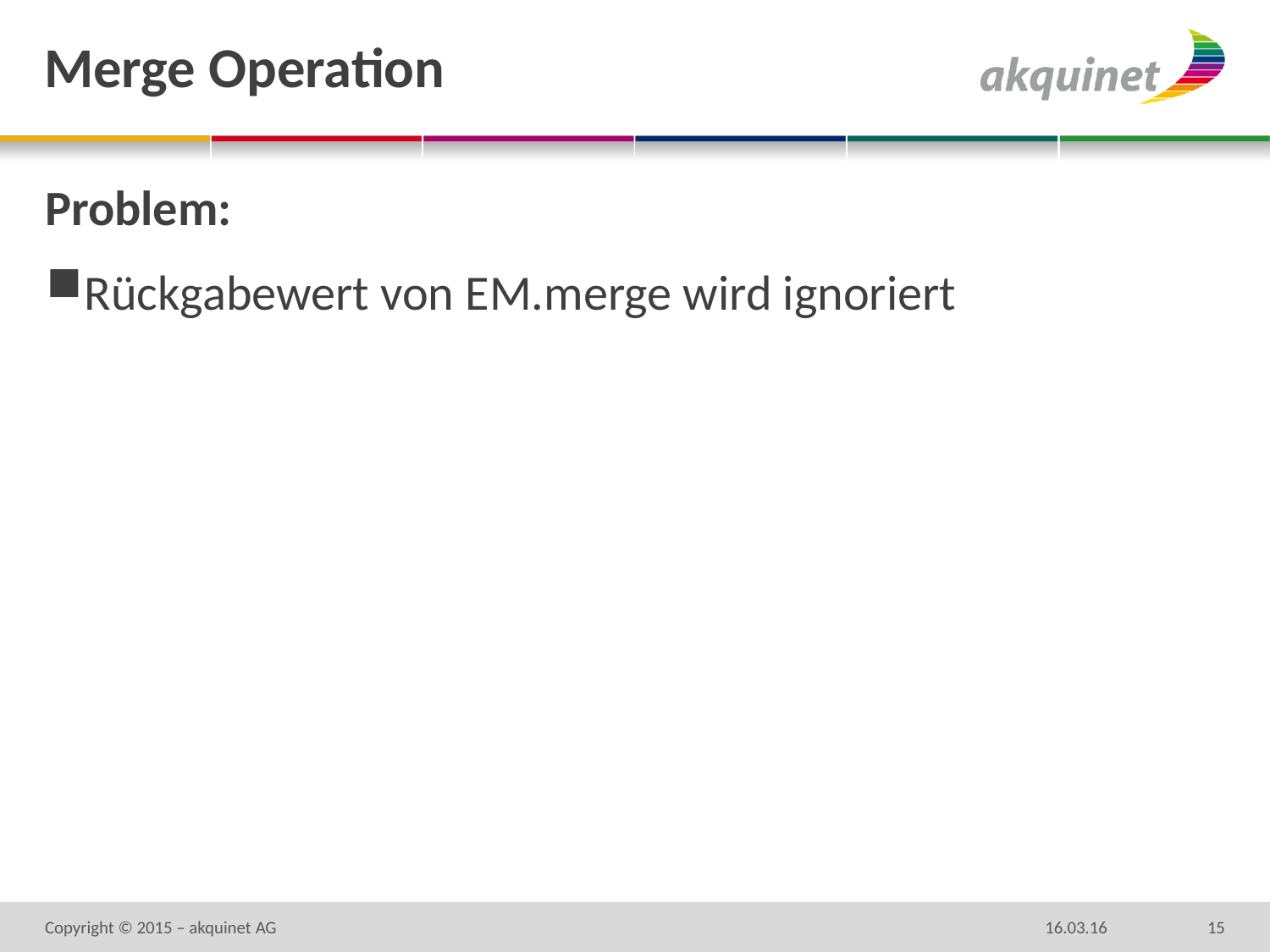

# Merge Operation
Problem:
Rückgabewert von EM.merge wird ignoriert
Copyright © 2015 – akquinet AG
16.03.16
15